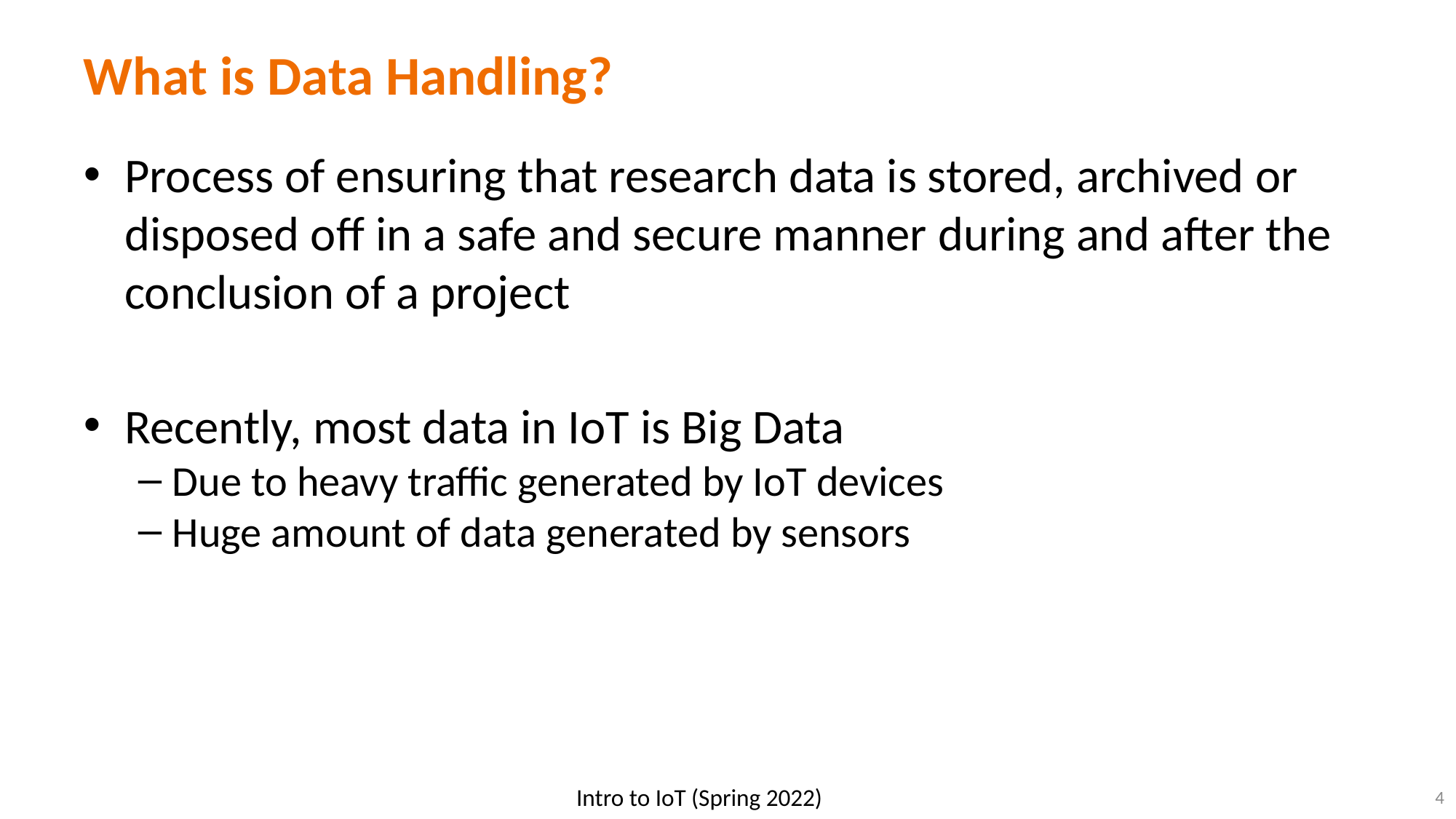

# What is Data Handling?
Process of ensuring that research data is stored, archived or disposed off in a safe and secure manner during and after the conclusion of a project

Recently, most data in IoT is Big Data
Due to heavy traffic generated by IoT devices
Huge amount of data generated by sensors

4
Intro to IoT (Spring 2022)